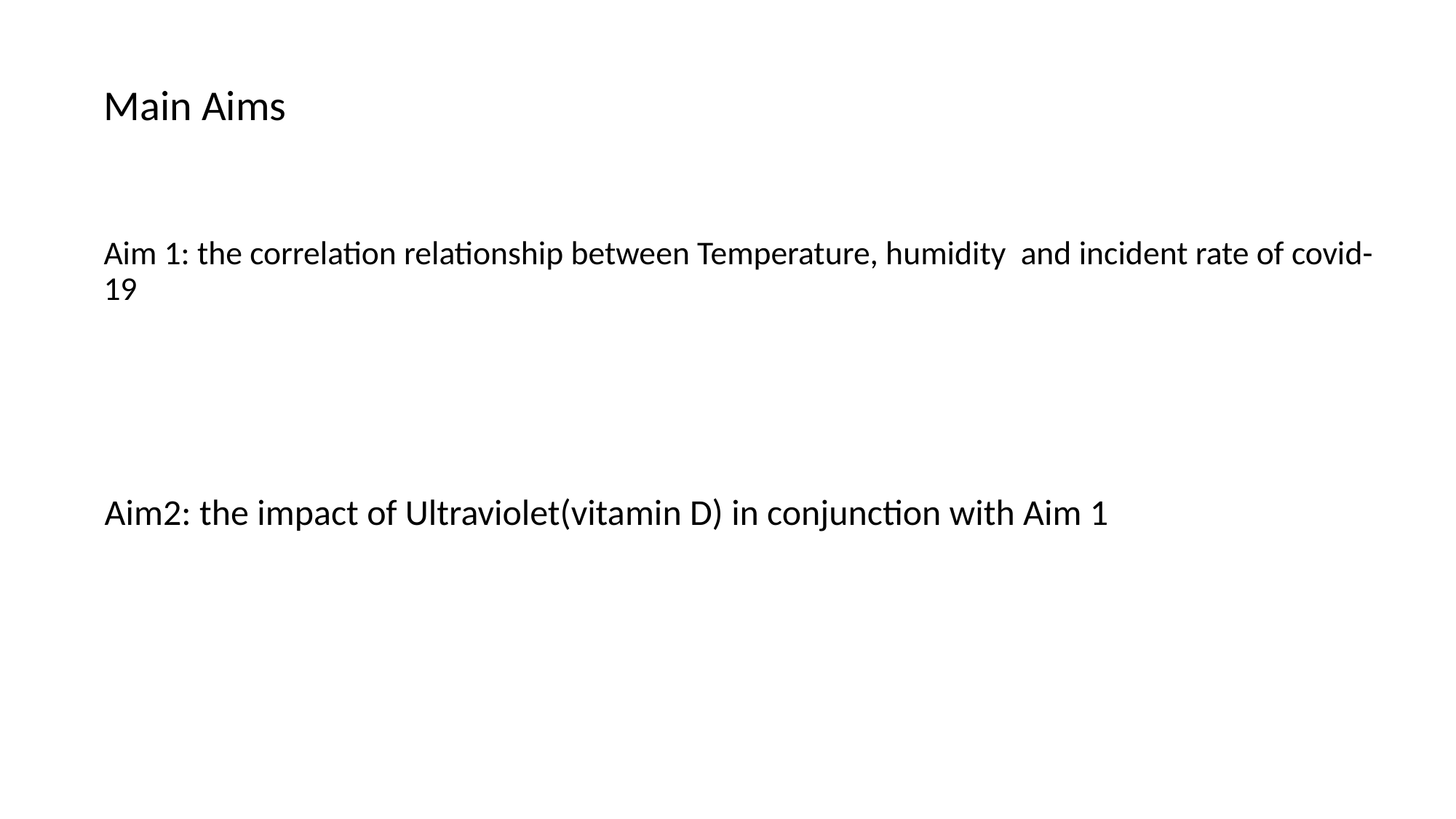

# Main Aims
Aim 1: the correlation relationship between Temperature, humidity  and incident rate of covid-19
Aim2: the impact of Ultraviolet(vitamin D) in conjunction with Aim 1